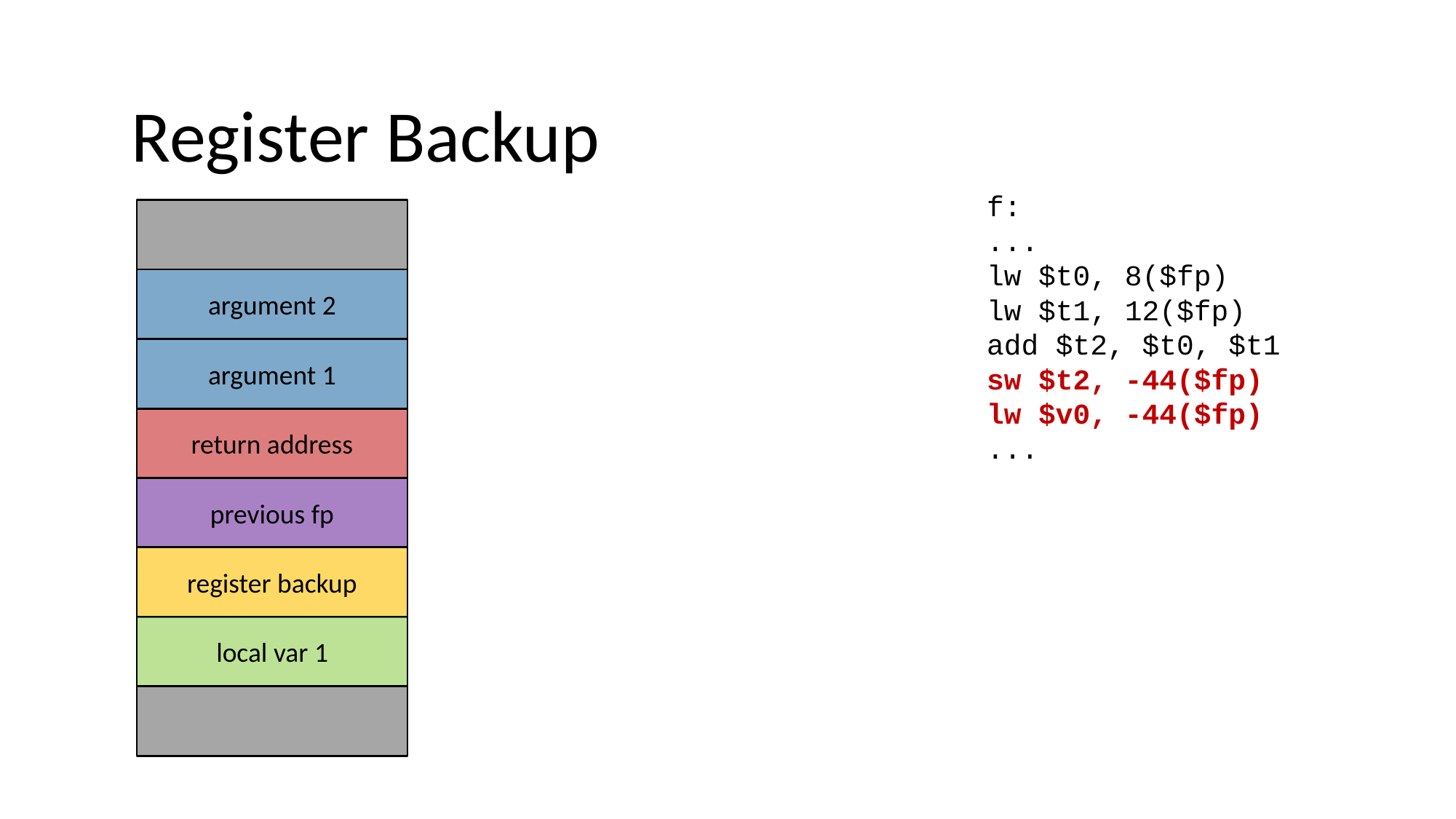

Register Backup
f:
...
lw $t0, 8($fp)
lw $t1, 12($fp)
add $t2, $t0, $t1
sw $t2, -44($fp)
lw $v0, -44($fp)
...

argument 2
argument 1
return address
previous fp
register backup
local var 1